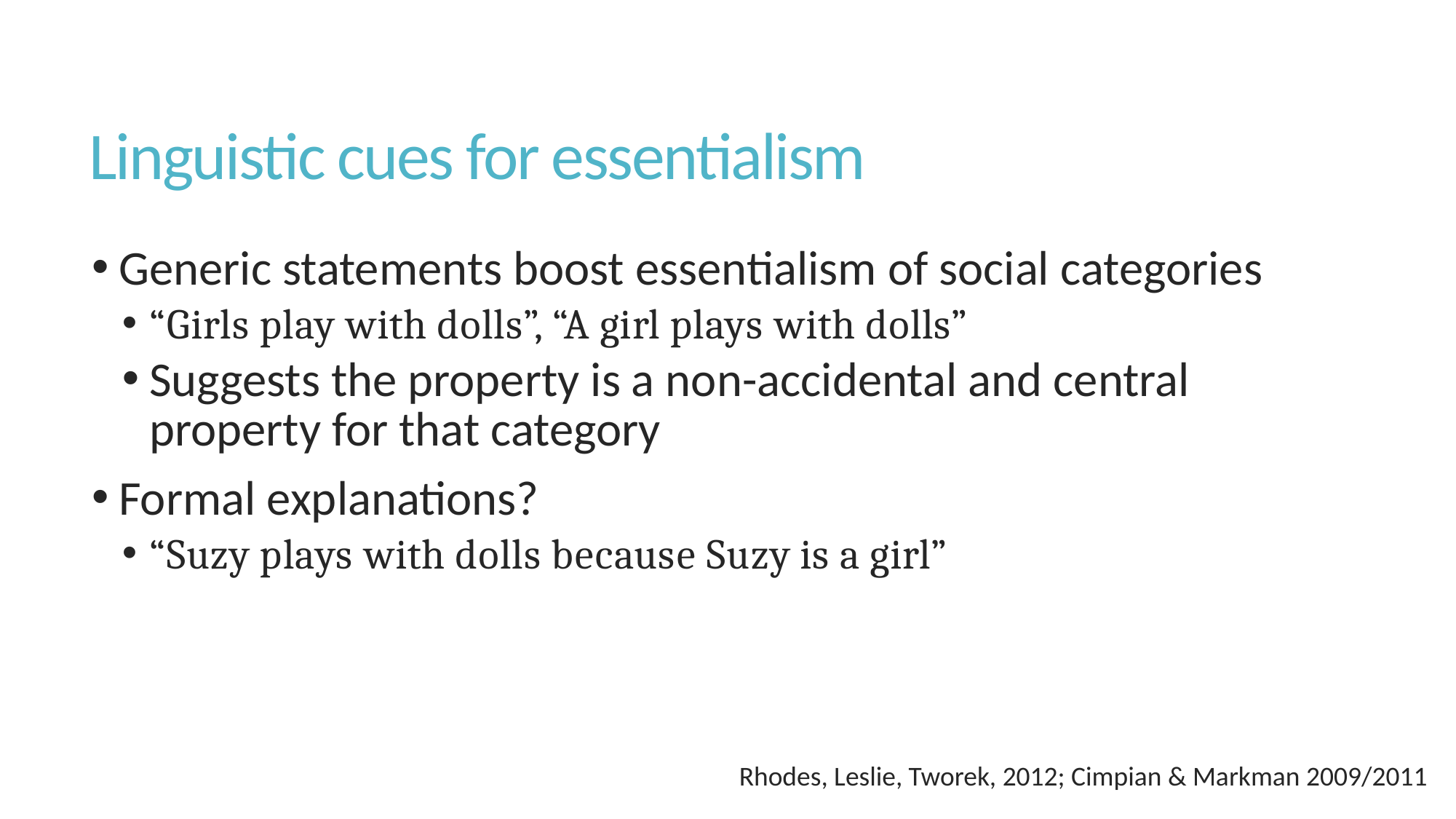

# Linguistic cues for essentialism
Generic statements boost essentialism of social categories
“Girls play with dolls”, “A girl plays with dolls”
Suggests the property is a non-accidental and central property for that category
Formal explanations?
“Suzy plays with dolls because Suzy is a girl”

Rhodes, Leslie, Tworek, 2012; Cimpian & Markman 2009/2011